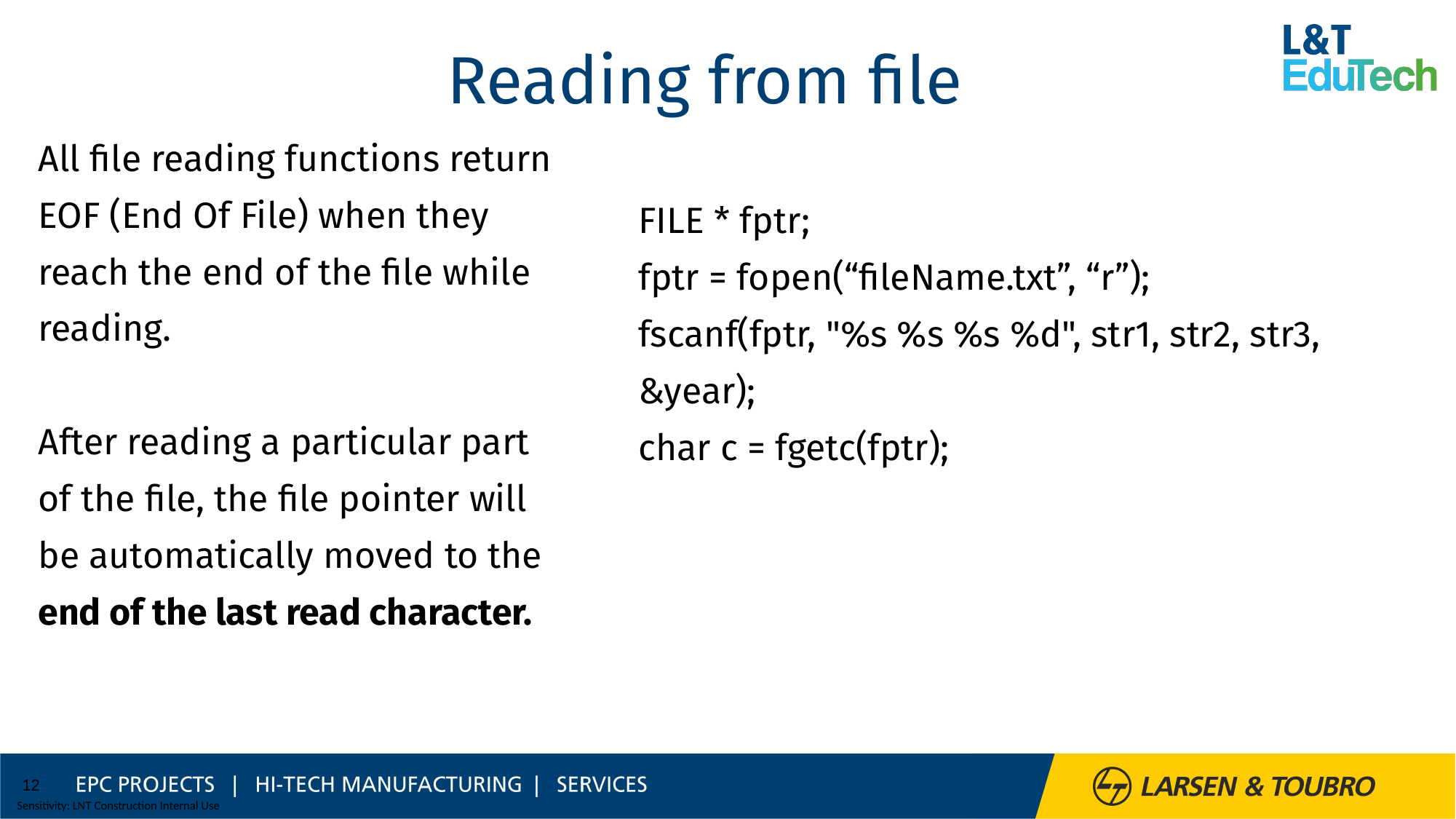

# Reading from file

All file reading functions return EOF (End Of File) when they reach the end of the file while reading.

After reading a particular part of the file, the file pointer will be automatically moved to the end of the last read character.

FILE * fptr;
fptr = fopen(“fileName.txt”, “r”);
fscanf(fptr, "%s %s %s %d", str1, str2, str3, &year);
char c = fgetc(fptr);